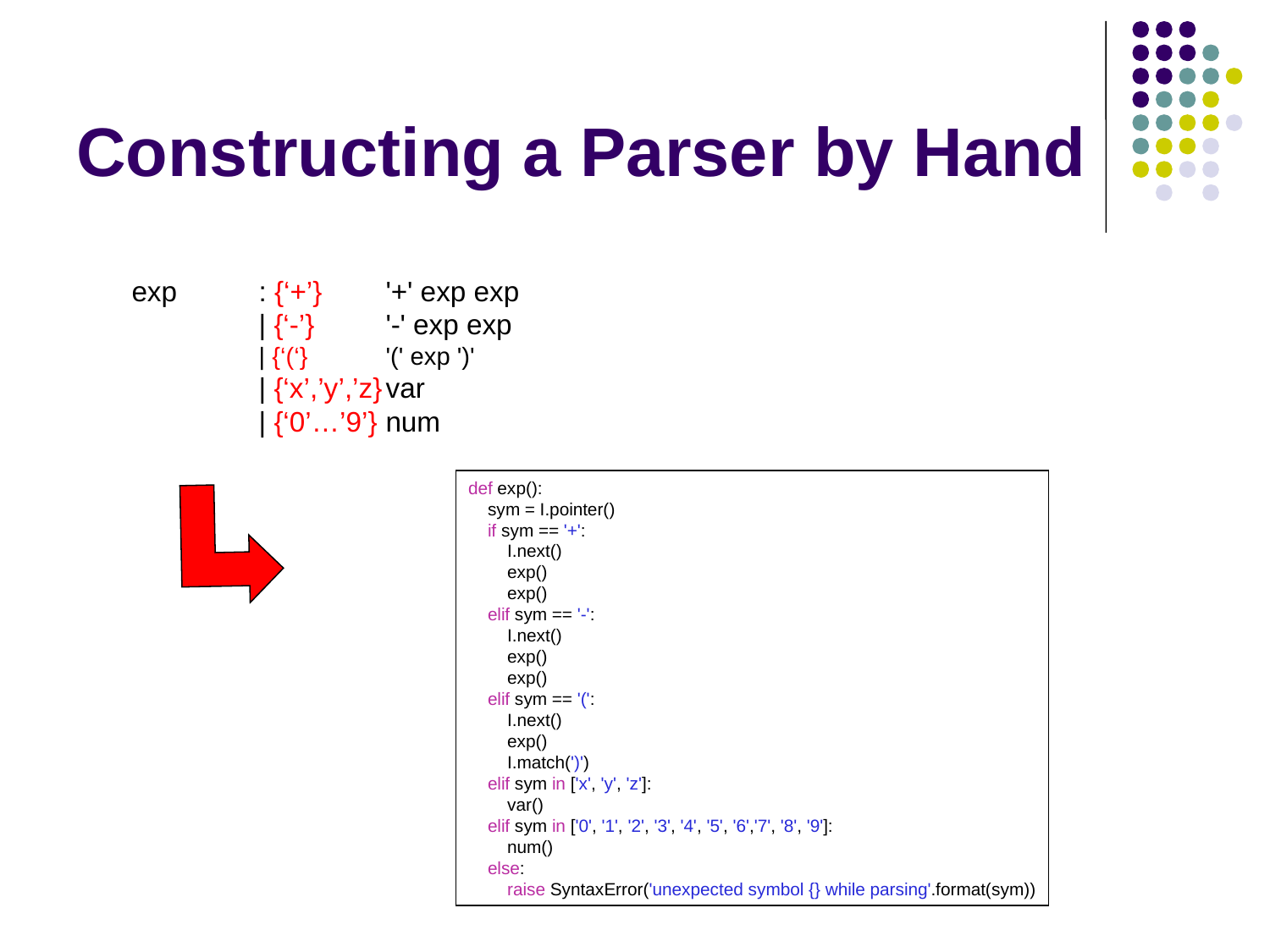

# Constructing a Parser by Hand
exp	: {‘+’}	'+' exp exp
	| {‘-’}	'-' exp exp
	| {‘(‘}	'(' exp ')'
	| {‘x’,’y’,’z}	var
	| {‘0’…’9’}	num
def exp():
    sym = I.pointer()
    if sym == '+':
        I.next()
        exp()
        exp()
    elif sym == '-':
        I.next()
        exp()
        exp()
    elif sym == '(':
        I.next()
        exp()
        I.match(')')
    elif sym in ['x', 'y', 'z']:
        var()
    elif sym in ['0', '1', '2', '3', '4', '5', '6','7', '8', '9']:
        num()
    else:
        raise SyntaxError('unexpected symbol {} while parsing'.format(sym))